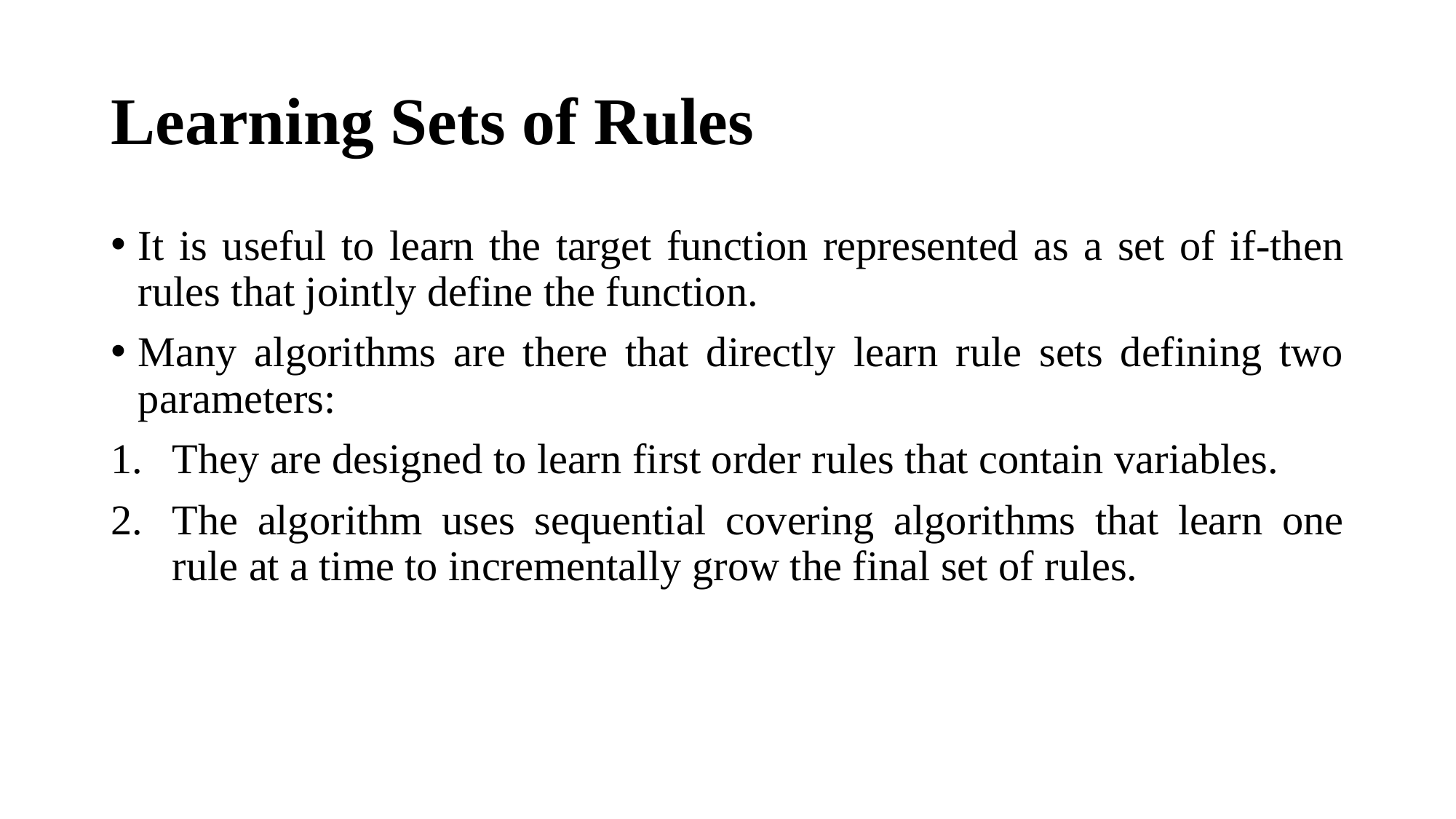

# Learning Sets of Rules
It is useful to learn the target function represented as a set of if-then rules that jointly define the function.
Many algorithms are there that directly learn rule sets defining two parameters:
They are designed to learn first order rules that contain variables.
The algorithm uses sequential covering algorithms that learn one rule at a time to incrementally grow the final set of rules.